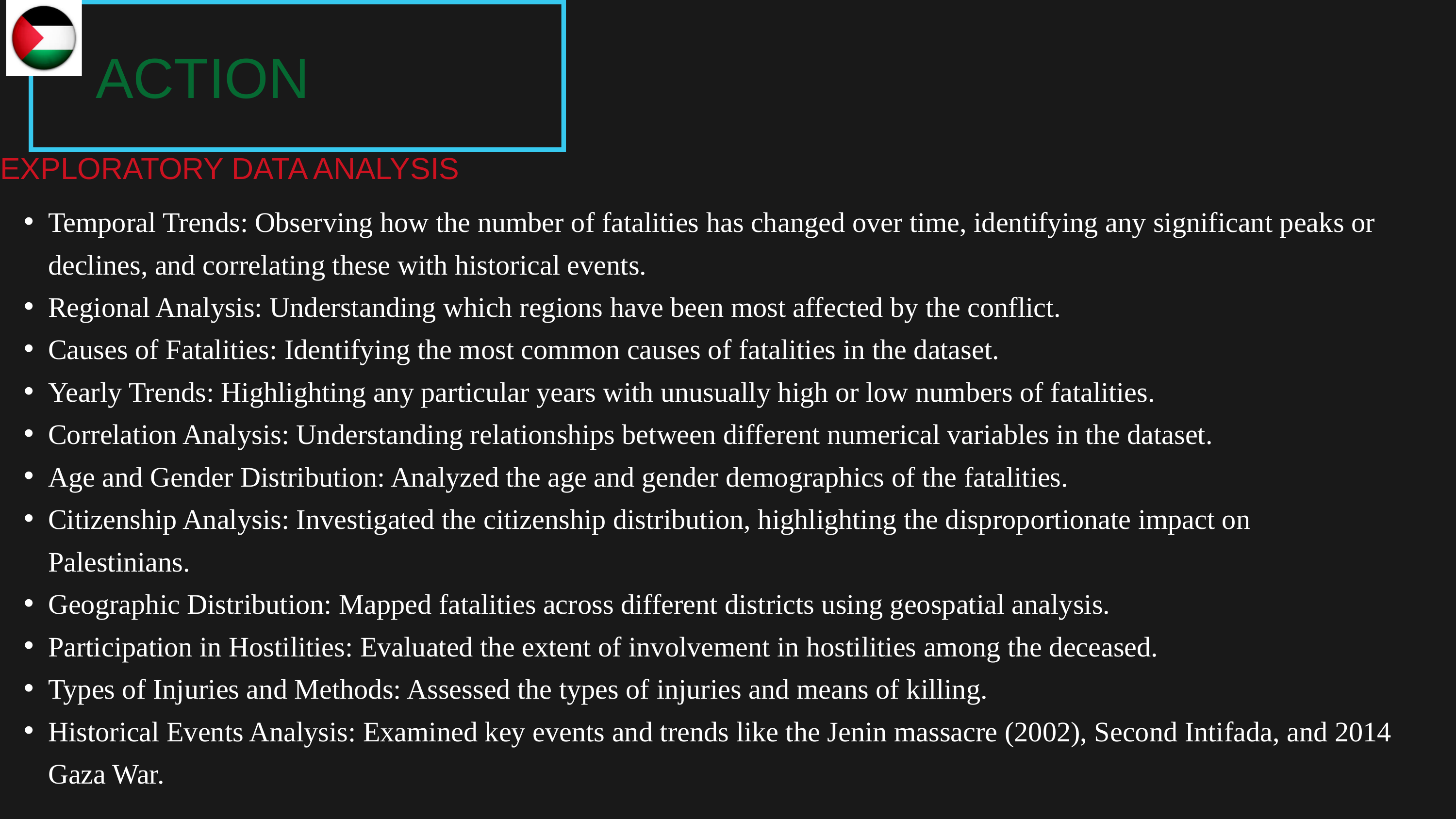

ACTION
EXPLORATORY DATA ANALYSIS
Temporal Trends: Observing how the number of fatalities has changed over time, identifying any significant peaks or declines, and correlating these with historical events.
Regional Analysis: Understanding which regions have been most affected by the conflict.
Causes of Fatalities: Identifying the most common causes of fatalities in the dataset.
Yearly Trends: Highlighting any particular years with unusually high or low numbers of fatalities.
Correlation Analysis: Understanding relationships between different numerical variables in the dataset.
Age and Gender Distribution: Analyzed the age and gender demographics of the fatalities.
Citizenship Analysis: Investigated the citizenship distribution, highlighting the disproportionate impact on Palestinians.
Geographic Distribution: Mapped fatalities across different districts using geospatial analysis.
Participation in Hostilities: Evaluated the extent of involvement in hostilities among the deceased.
Types of Injuries and Methods: Assessed the types of injuries and means of killing.
Historical Events Analysis: Examined key events and trends like the Jenin massacre (2002), Second Intifada, and 2014 Gaza War.